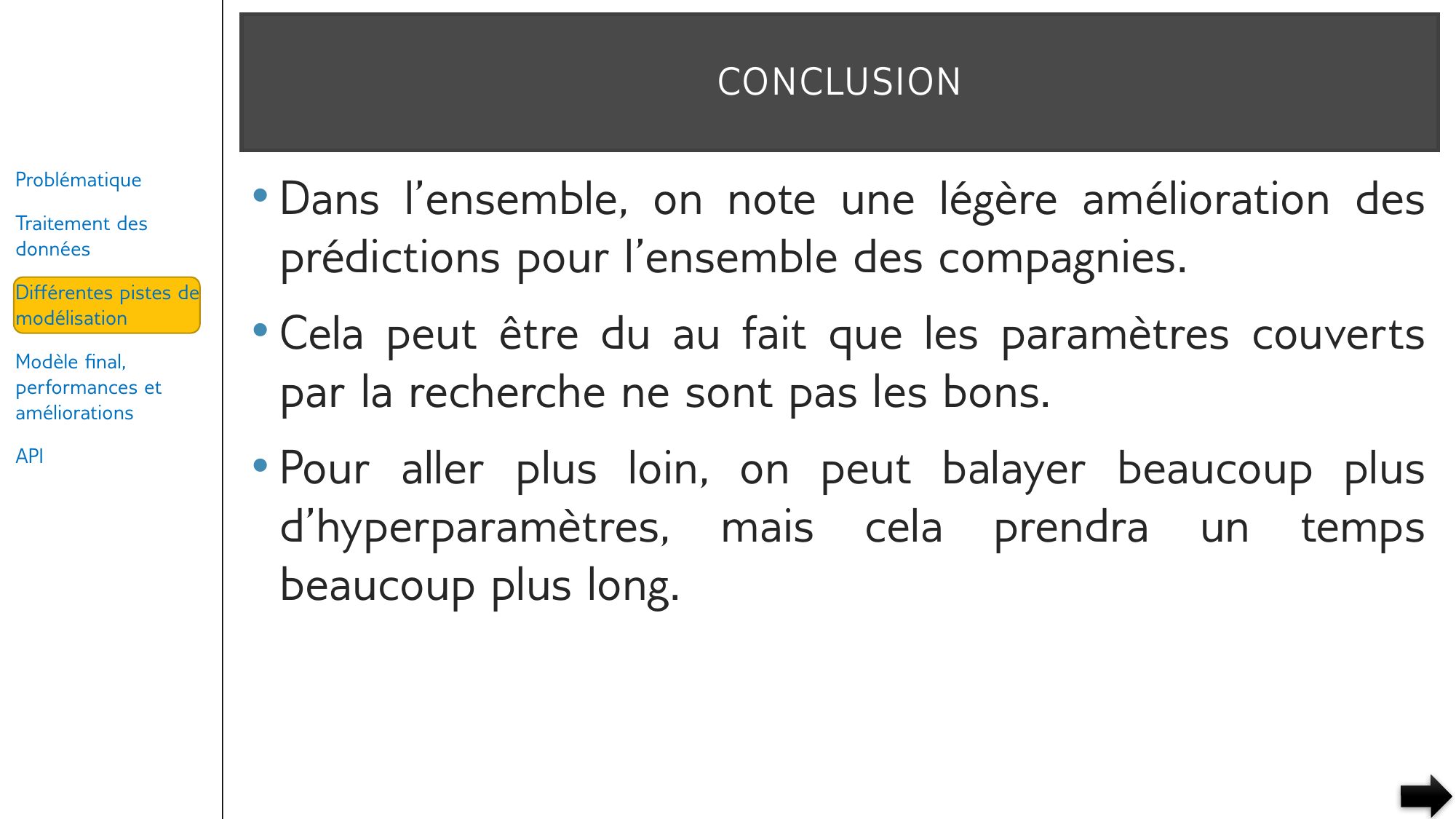

# CONCLUSION
Dans l’ensemble, on note une légère amélioration des prédictions pour l’ensemble des compagnies.
Cela peut être du au fait que les paramètres couverts par la recherche ne sont pas les bons.
Pour aller plus loin, on peut balayer beaucoup plus d’hyperparamètres, mais cela prendra un temps beaucoup plus long.